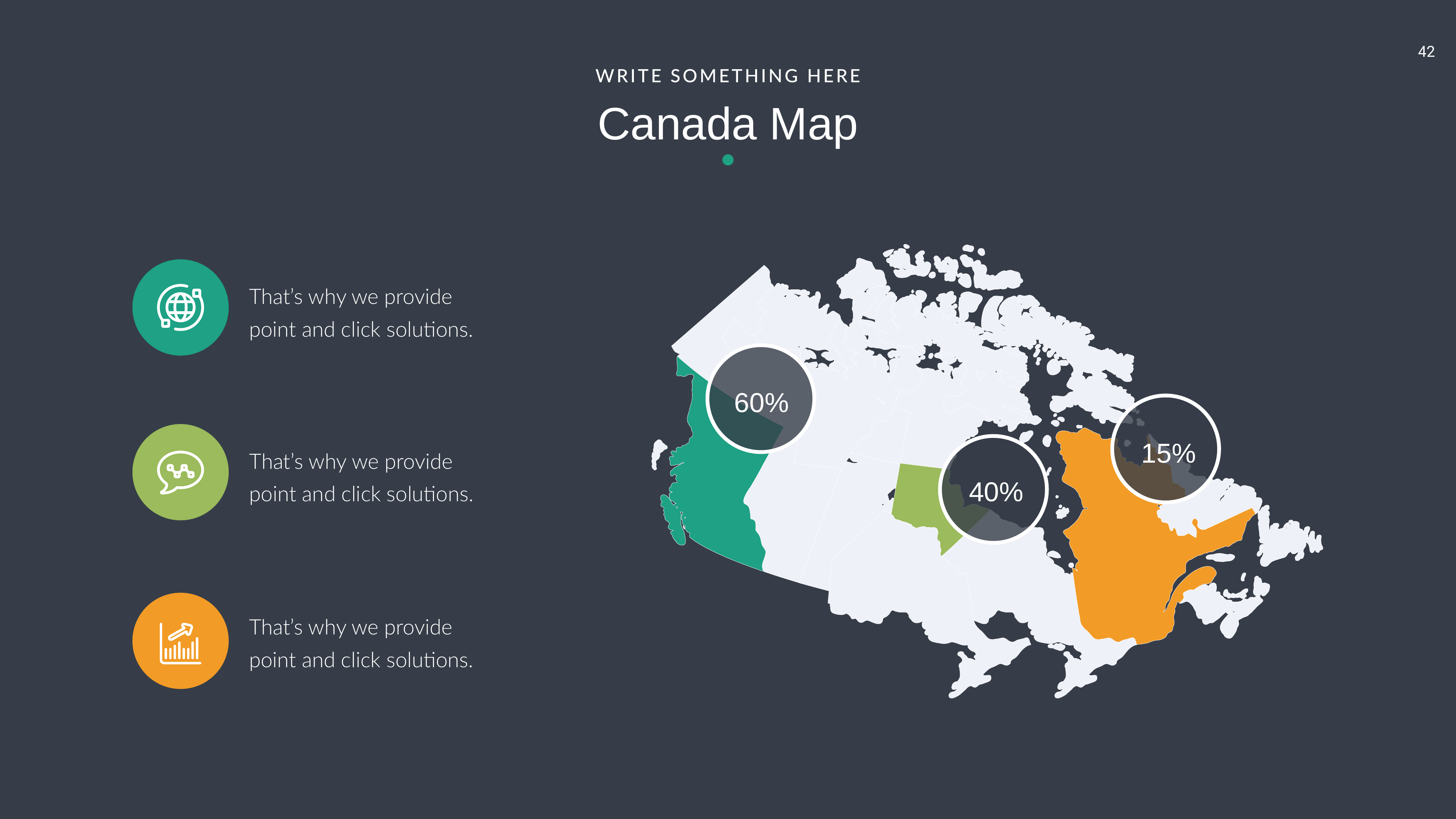

WRITE SOMETHING HERE
Canada Map

That’s why we provide point and click solutions.

That’s why we provide point and click solutions.

That’s why we provide point and click solutions.

60%

15%

40%